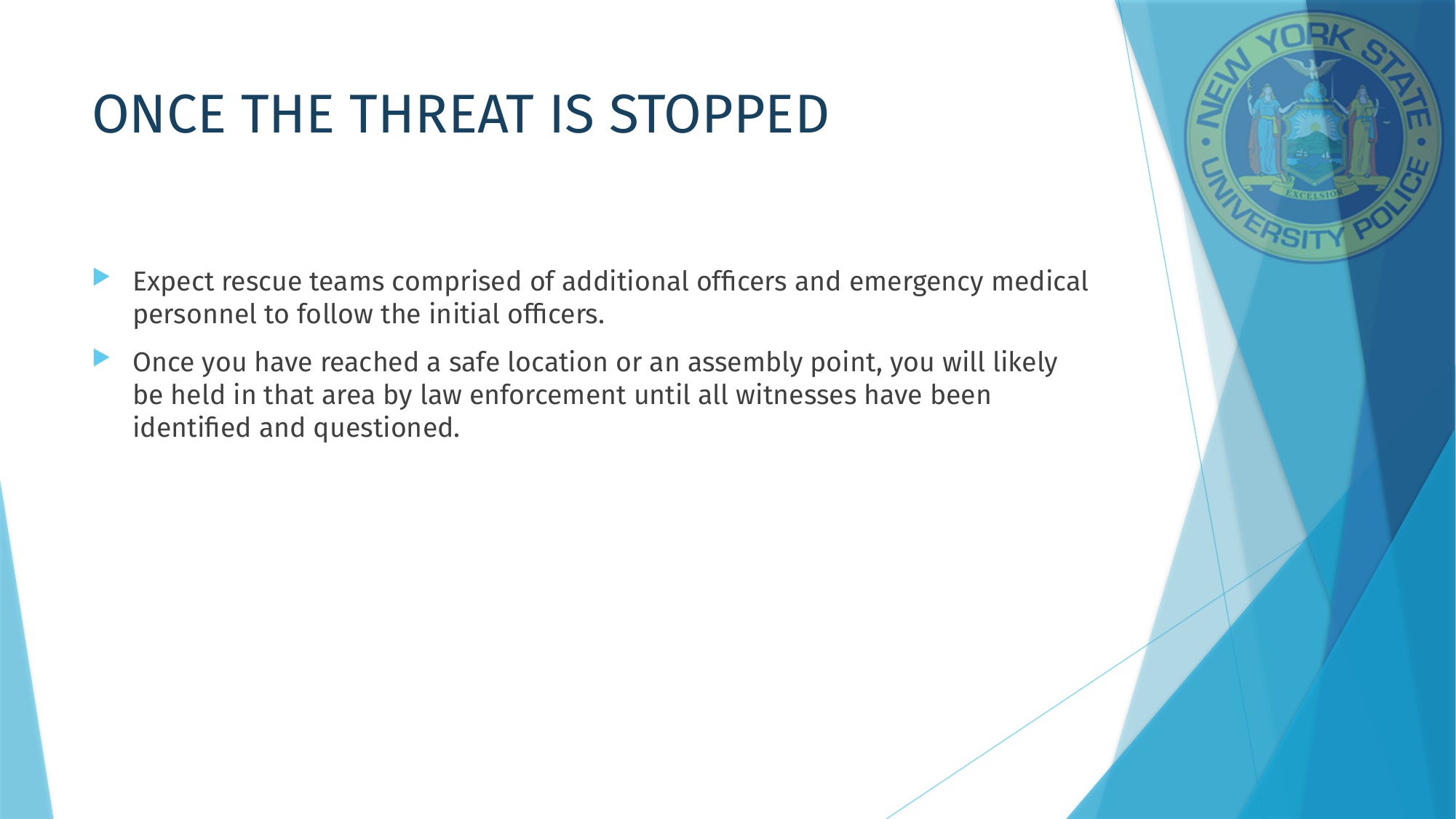

# ONCE THE THREAT IS STOPPED
Expect rescue teams comprised of additional officers and emergency medical personnel to follow the initial officers.
Once you have reached a safe location or an assembly point, you will likely be held in that area by law enforcement until all witnesses have been identified and questioned.